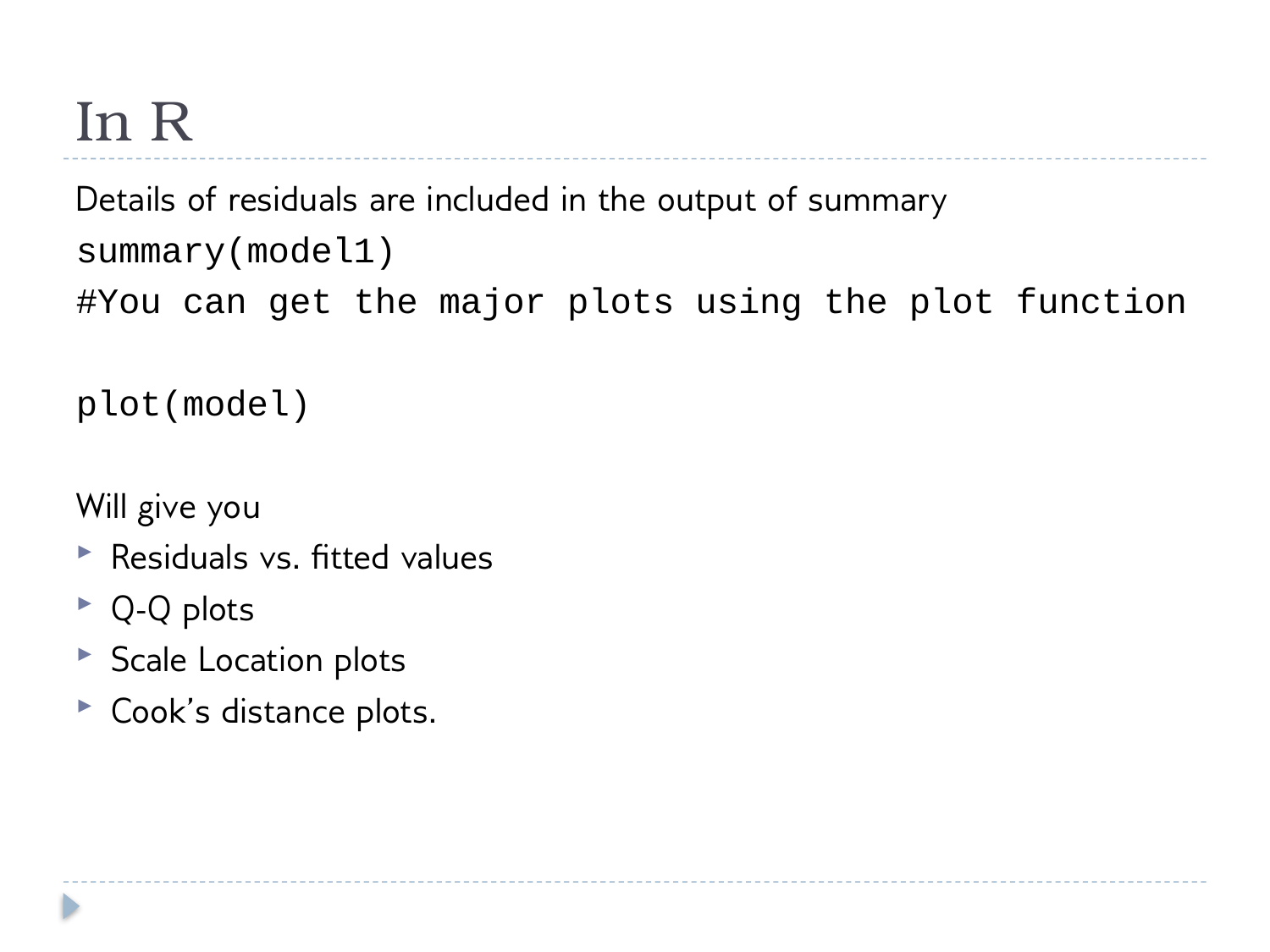

# In R
Details of residuals are included in the output of summary
summary(model1)
#You can get the major plots using the plot function

plot(model)

Will give you
Residuals vs. fitted values
Q-Q plots
Scale Location plots
Cook’s distance plots.